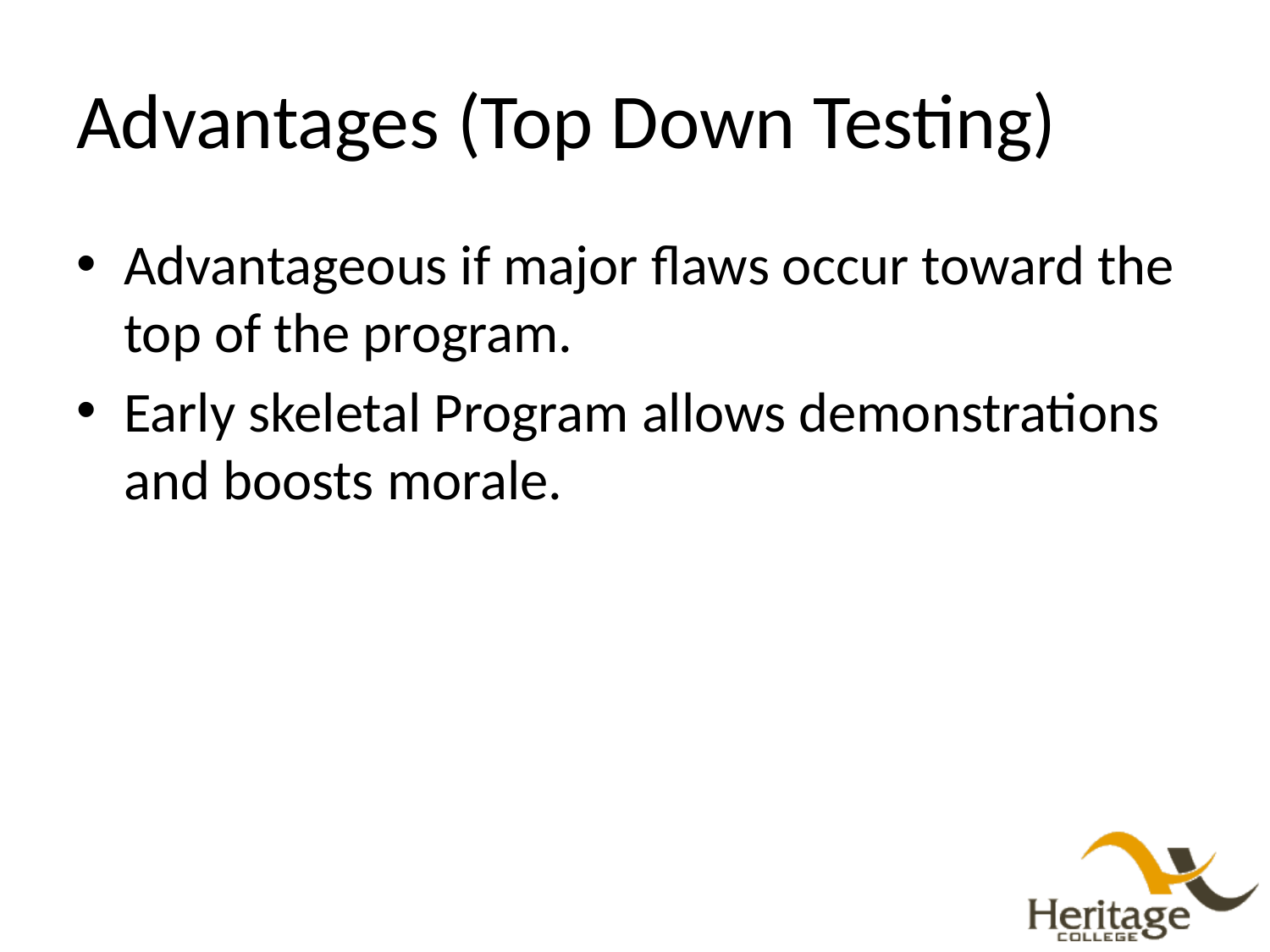

# Advantages (Top Down Testing)
Advantageous if major flaws occur toward the top of the program.
Early skeletal Program allows demonstrations and boosts morale.